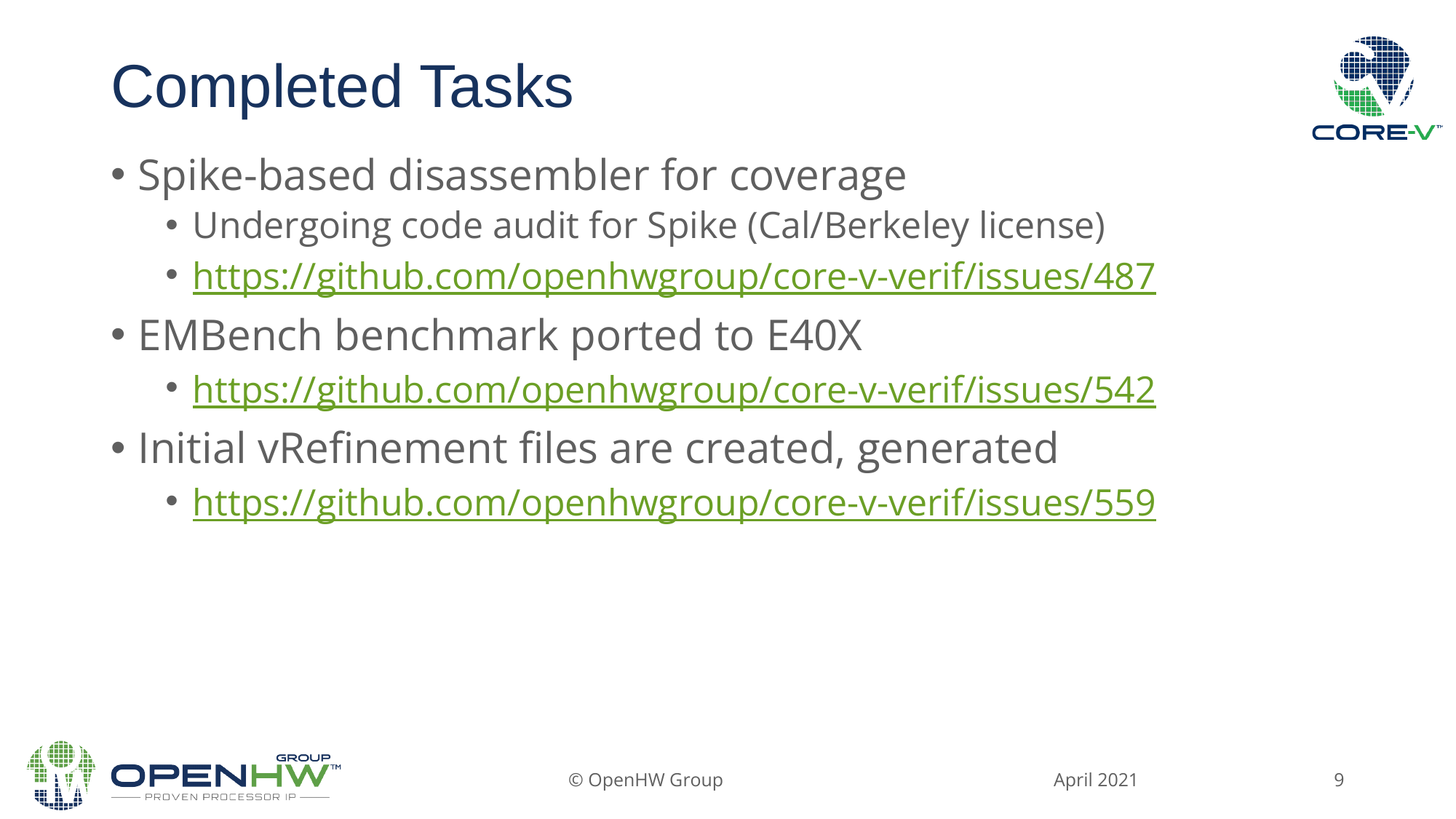

# Completed Tasks
Spike-based disassembler for coverage
Undergoing code audit for Spike (Cal/Berkeley license)
https://github.com/openhwgroup/core-v-verif/issues/487
EMBench benchmark ported to E40X
https://github.com/openhwgroup/core-v-verif/issues/542
Initial vRefinement files are created, generated
https://github.com/openhwgroup/core-v-verif/issues/559

April 2021
© OpenHW Group
9